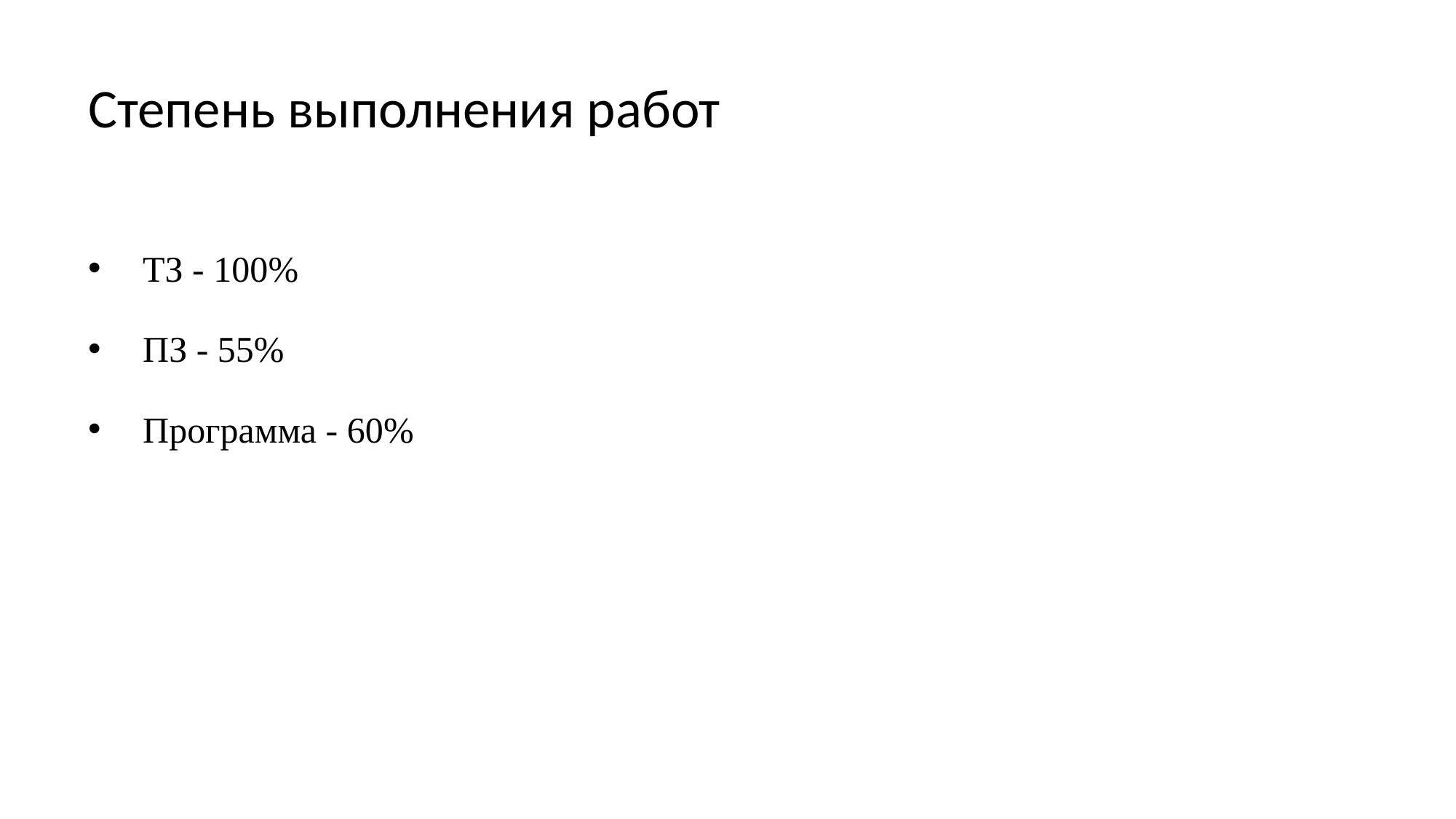

# Степень выполнения работ
ТЗ - 100%
ПЗ - 55%
Программа - 60%
16